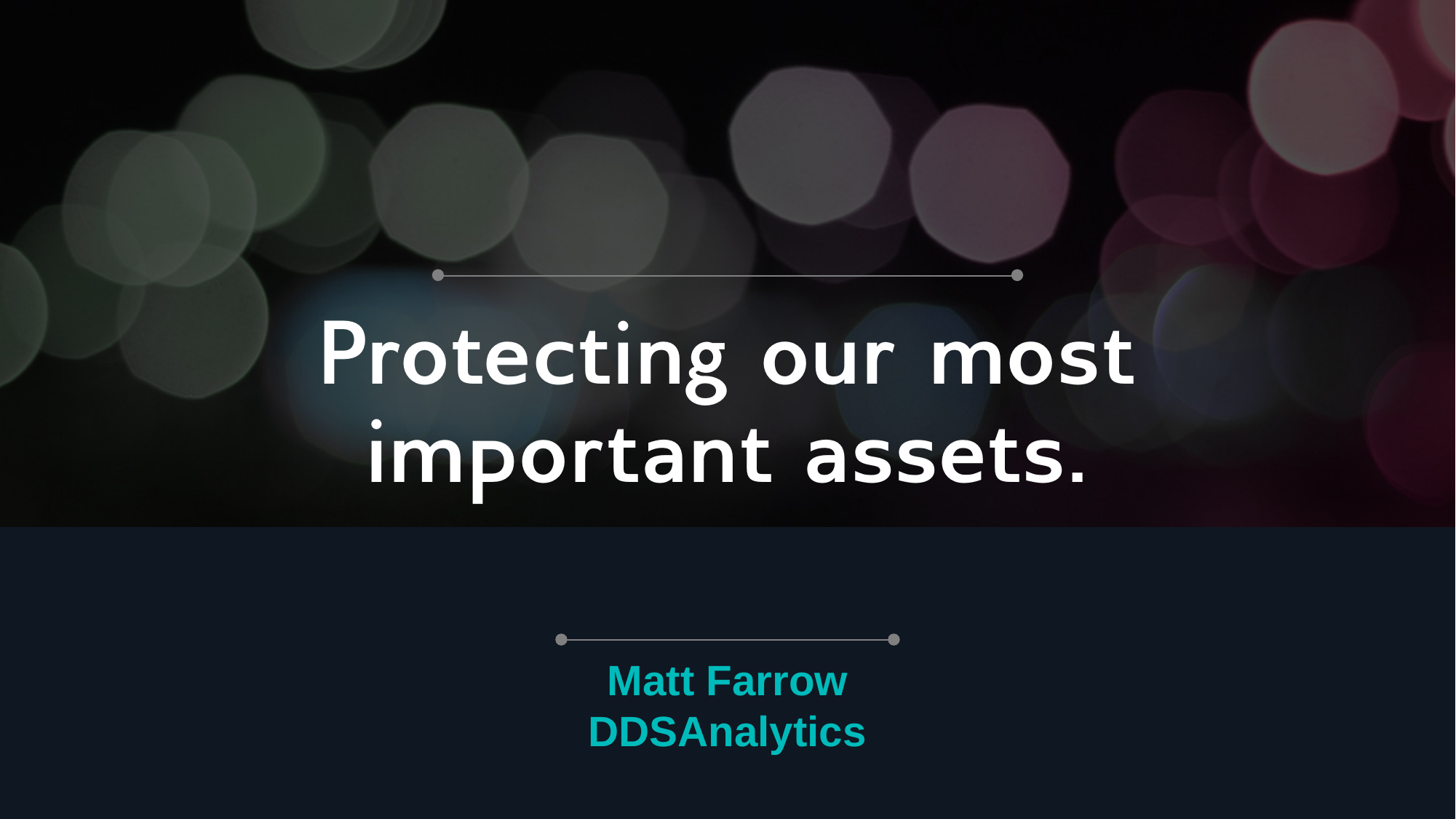

# Protecting our most important assets.
Matt Farrow
DDSAnalytics